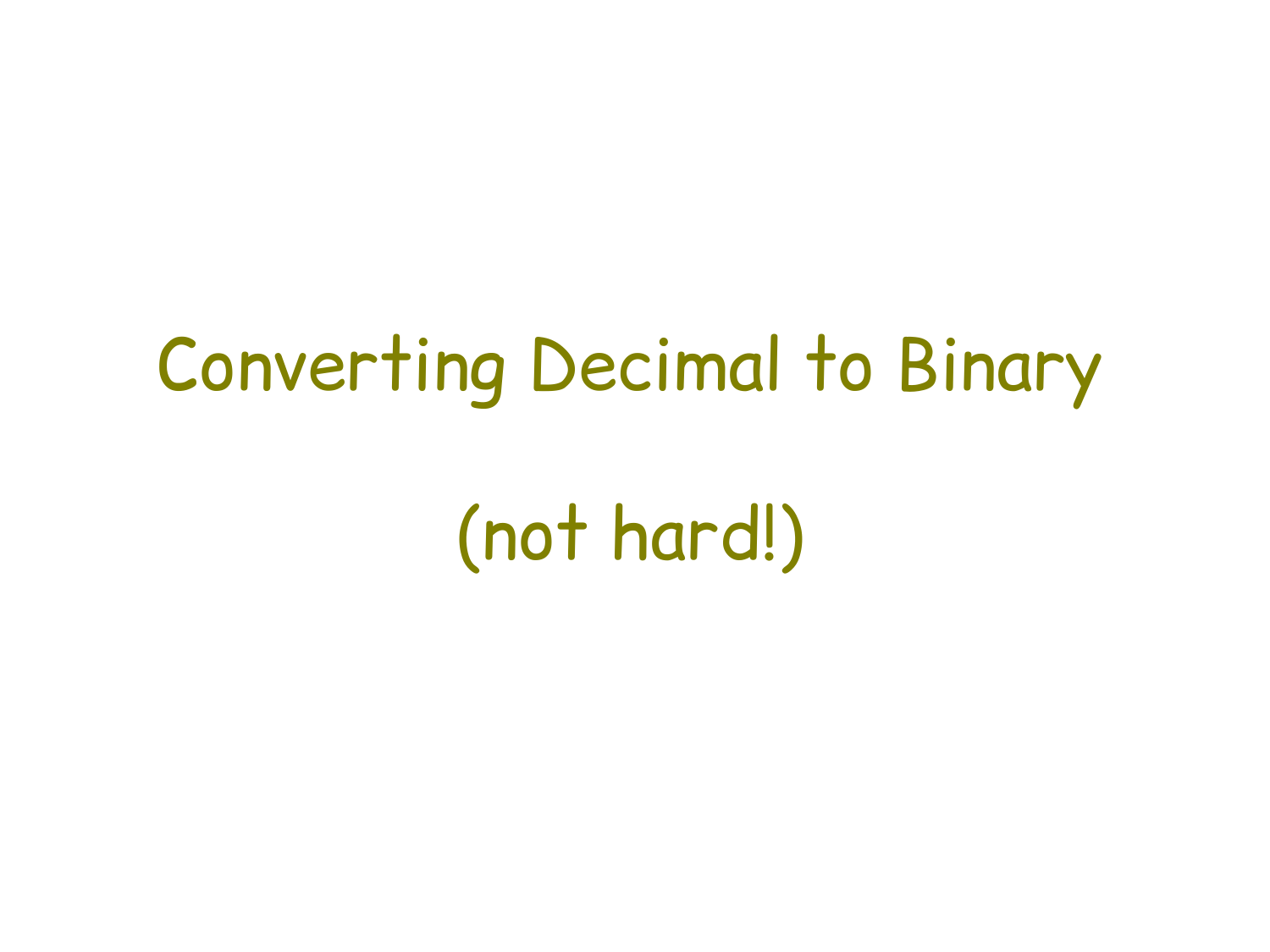

# Converting Decimal to Binary

(not hard!)